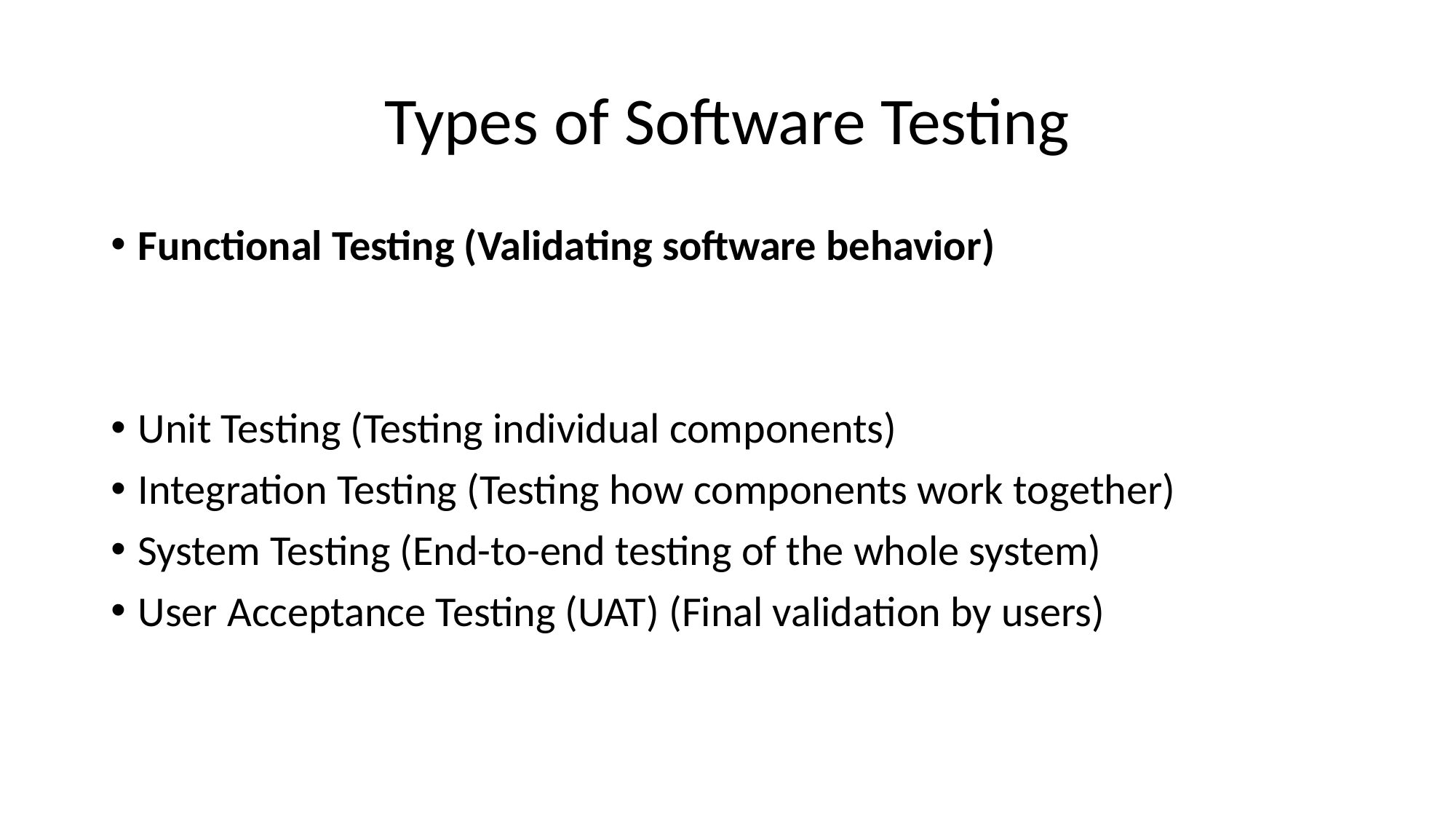

# Types of Software Testing
Functional Testing (Validating software behavior)

Unit Testing (Testing individual components)
Integration Testing (Testing how components work together)
System Testing (End-to-end testing of the whole system)
User Acceptance Testing (UAT) (Final validation by users)